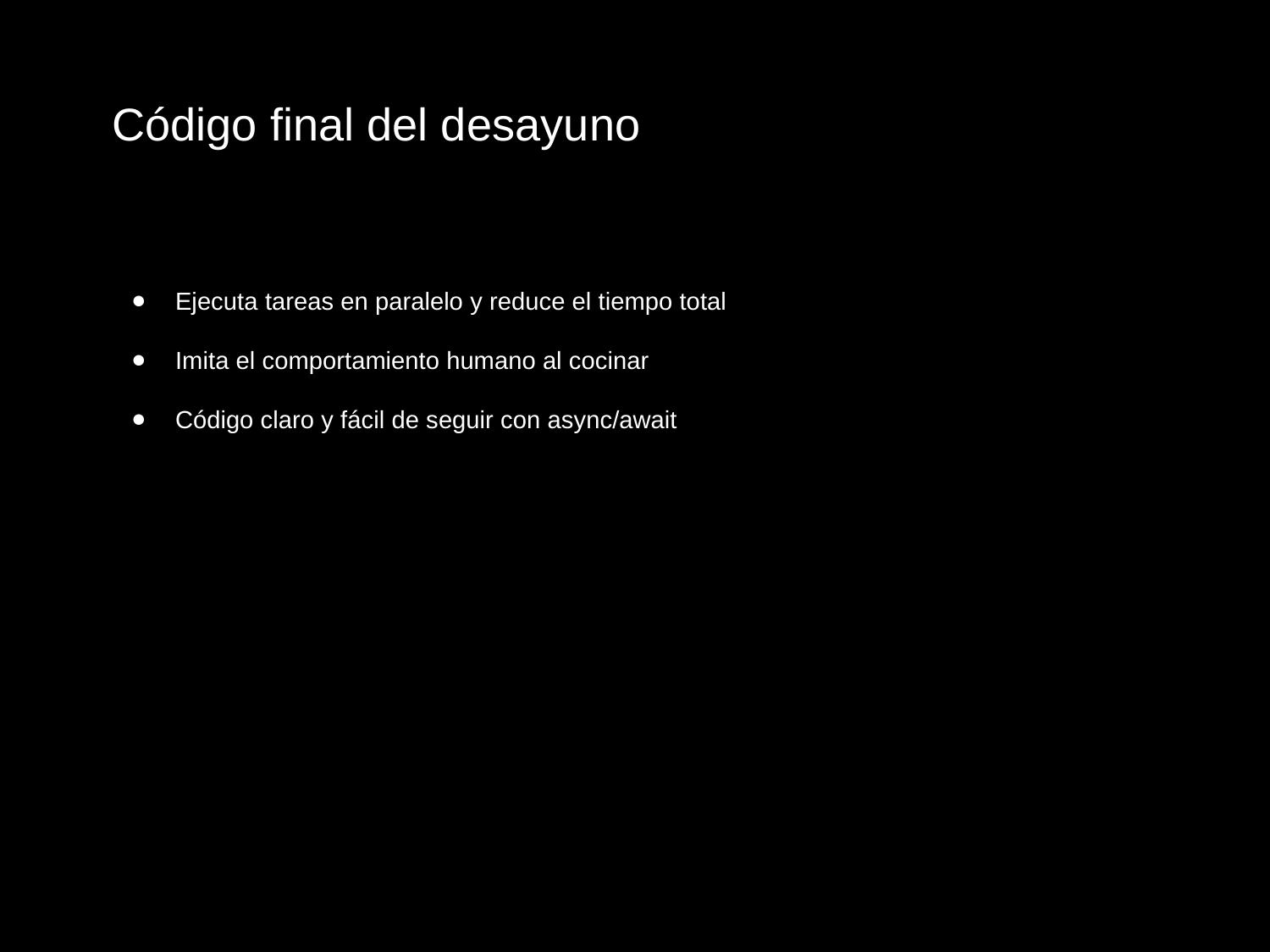

# Código final del desayuno

Ejecuta tareas en paralelo y reduce el tiempo total
Imita el comportamiento humano al cocinar
Código claro y fácil de seguir con async/await